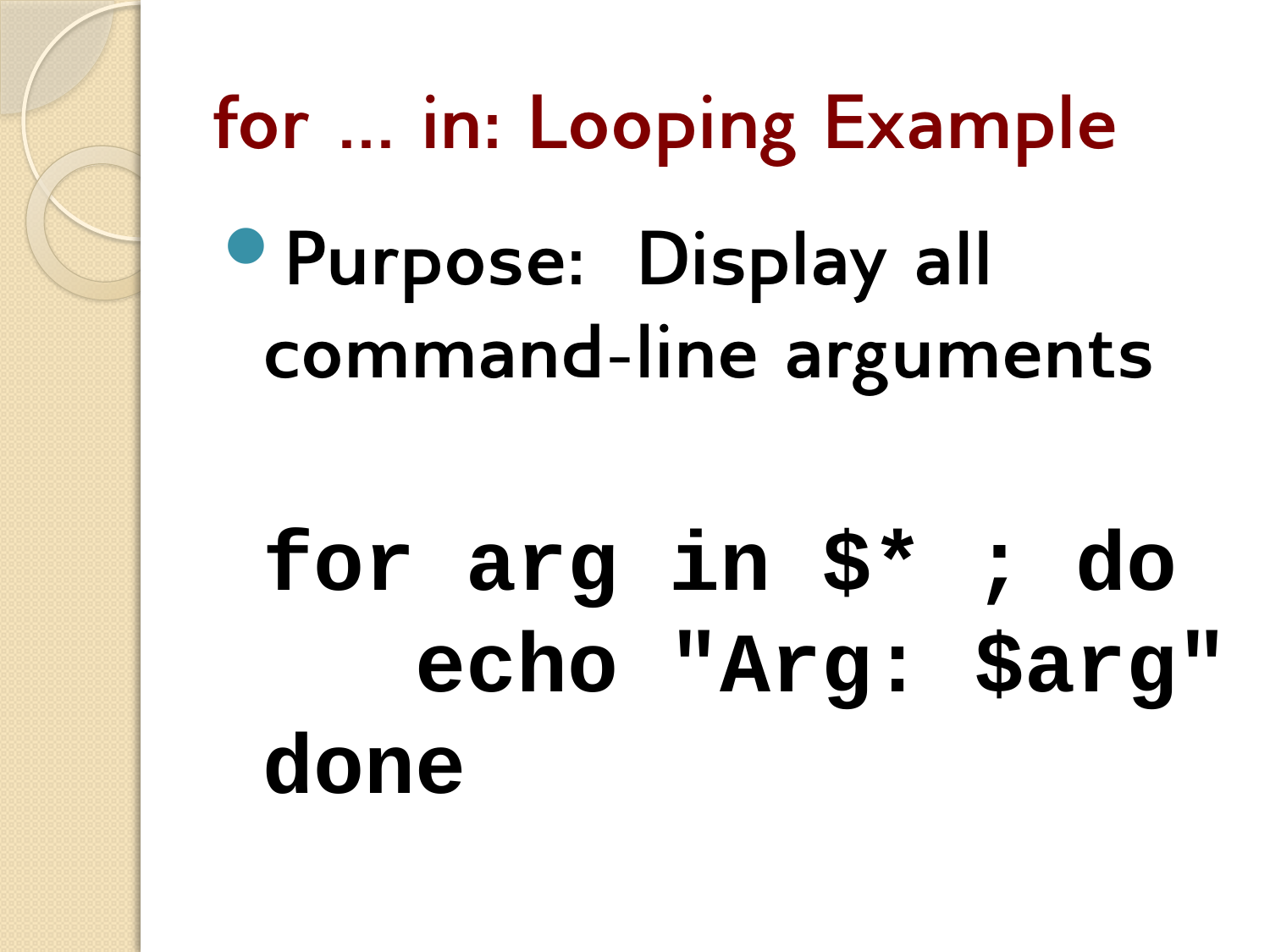

# for ... in: Looping Example
Purpose:  Display all command-line arguments
for arg in $* ; do
   echo "Arg: $arg"
done